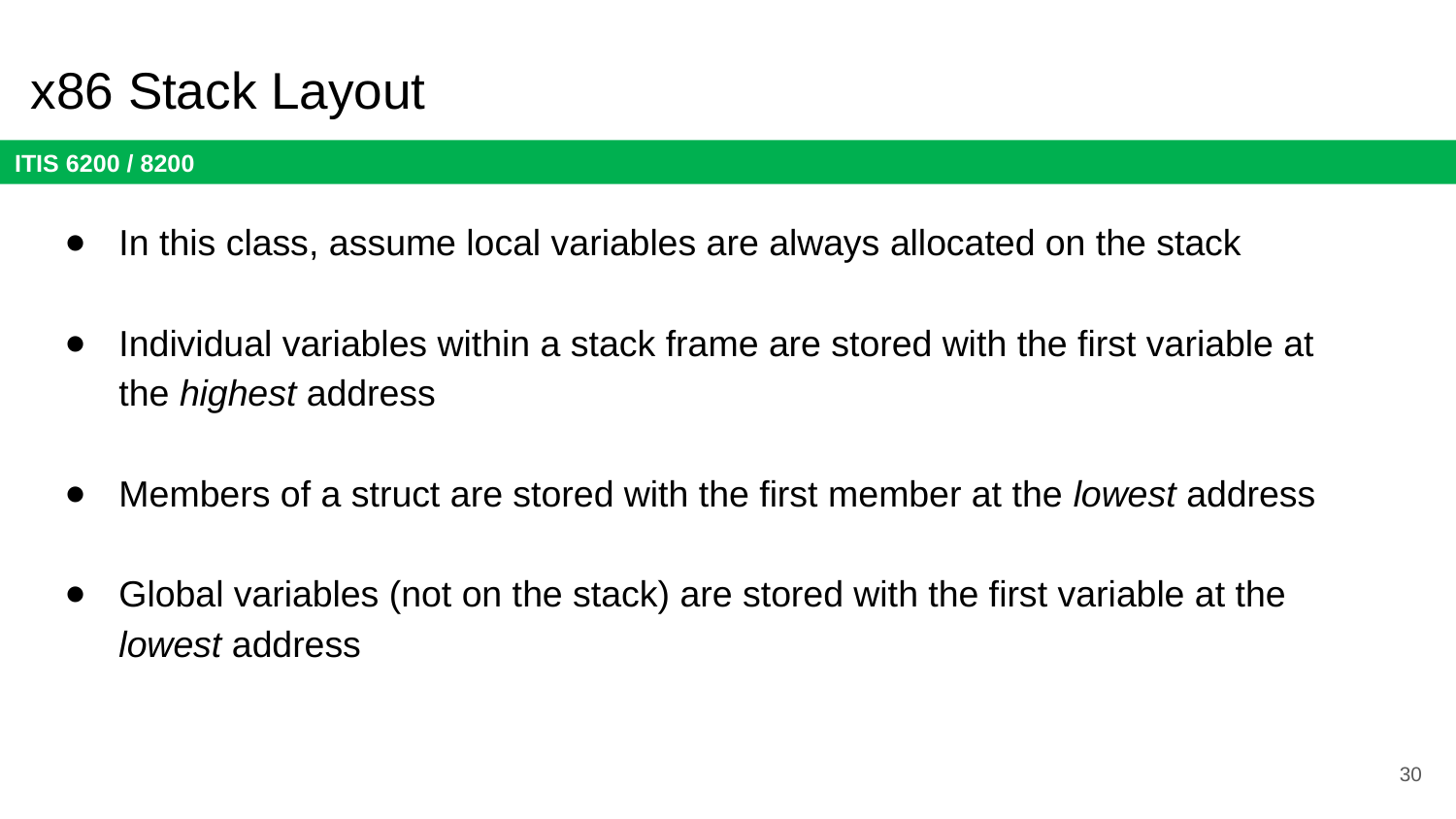

# x86 Stack Layout
In this class, assume local variables are always allocated on the stack

Individual variables within a stack frame are stored with the first variable at the highest address

Members of a struct are stored with the first member at the lowest address

Global variables (not on the stack) are stored with the first variable at the lowest address
30